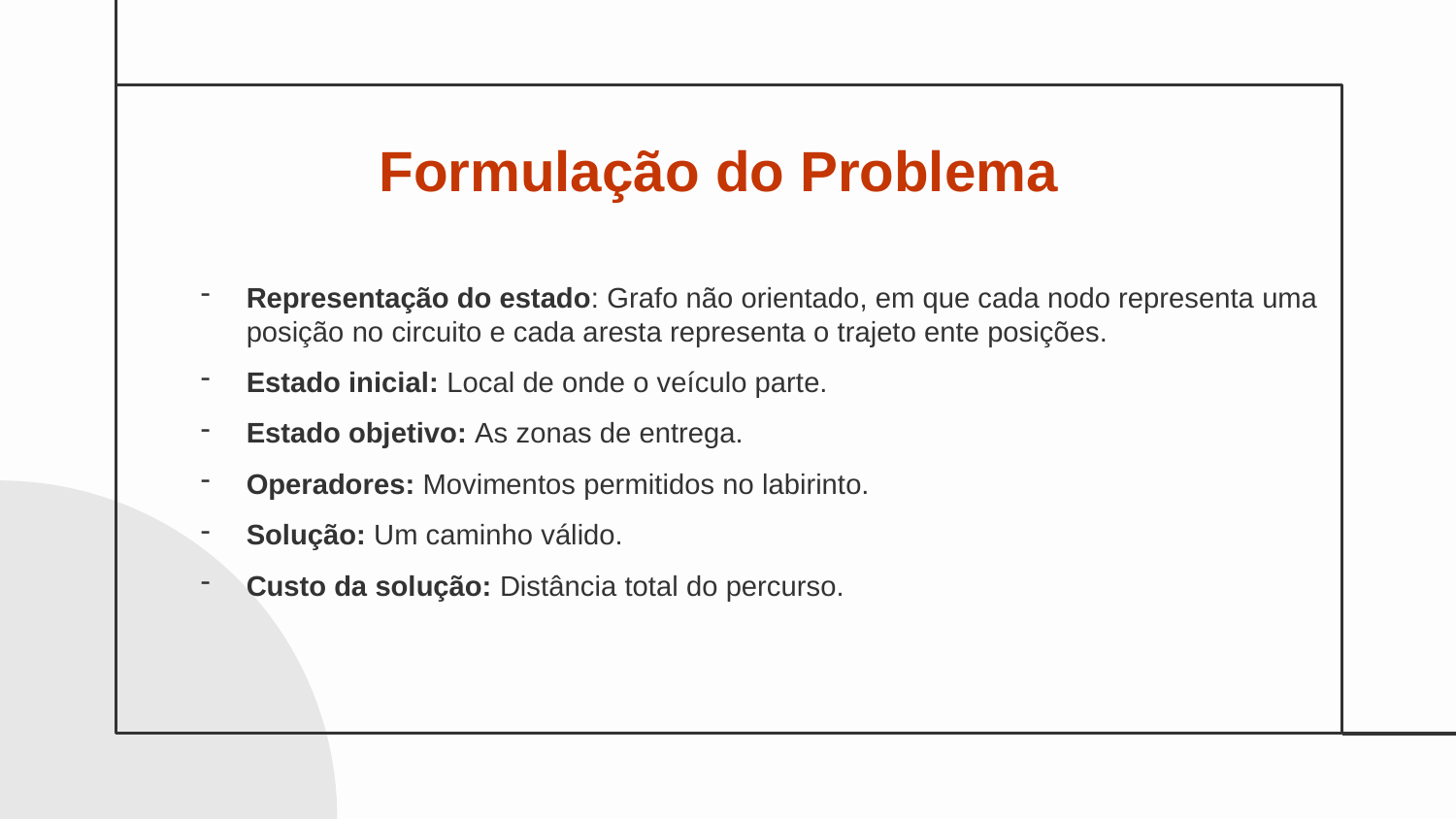

# Formulação do Problema
Representação do estado: Grafo não orientado, em que cada nodo representa uma posição no circuito e cada aresta representa o trajeto ente posições.
Estado inicial: Local de onde o veículo parte.
Estado objetivo: As zonas de entrega.
Operadores: Movimentos permitidos no labirinto.
Solução: Um caminho válido.
Custo da solução: Distância total do percurso.